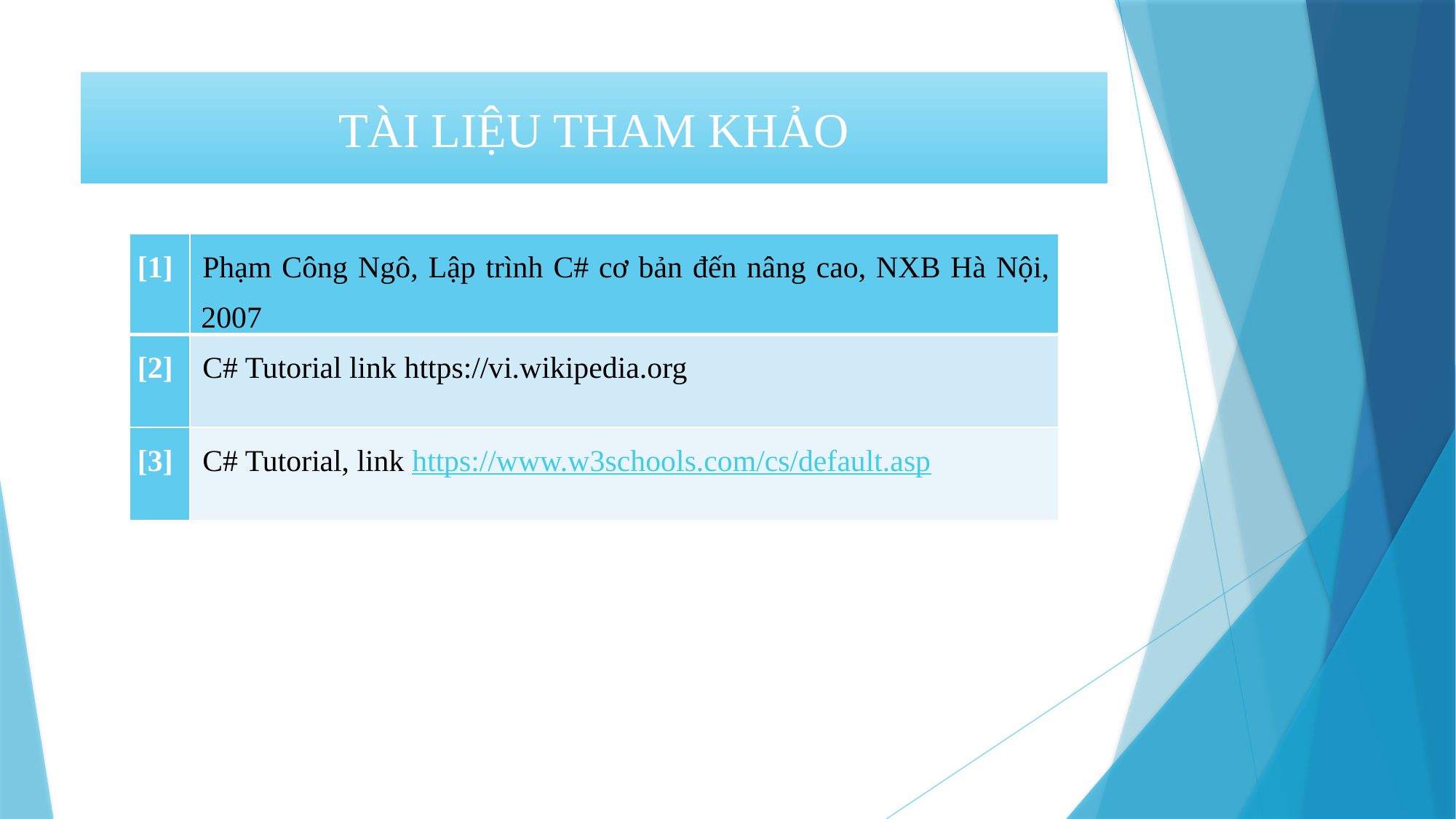

# TÀI LIỆU THAM KHẢO
| [1] | Phạm Công Ngô, Lập trình C# cơ bản đến nâng cao, NXB Hà Nội, 2007 |
| --- | --- |
| [2] | C# Tutorial link https://vi.wikipedia.org |
| [3] | C# Tutorial, link https://www.w3schools.com/cs/default.asp |